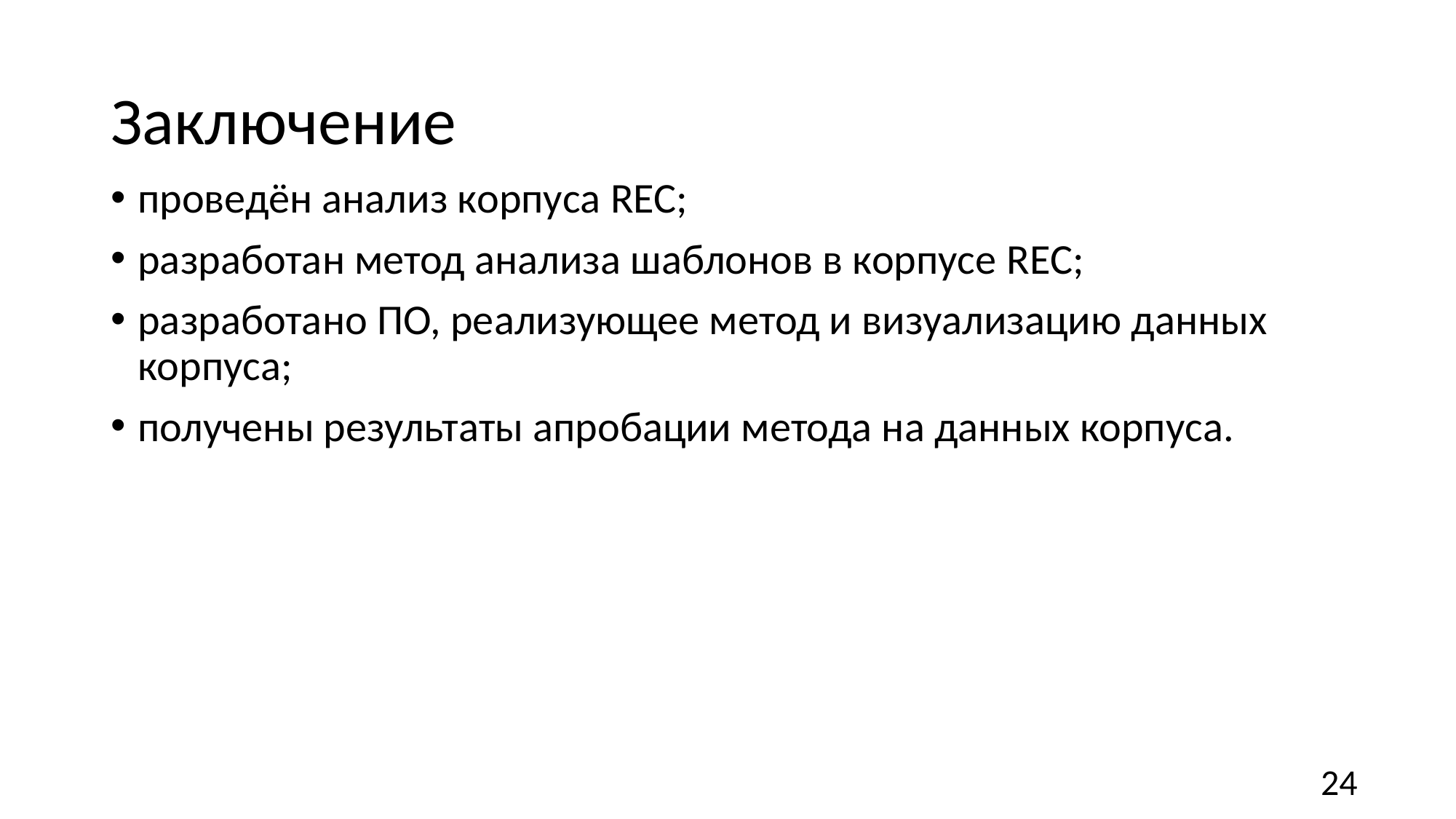

Заключение
проведён анализ корпуса REC;
разработан метод анализа шаблонов в корпусе REC;
разработано ПО, реализующее метод и визуализацию данных корпуса;
получены результаты апробации метода на данных корпуса.
24